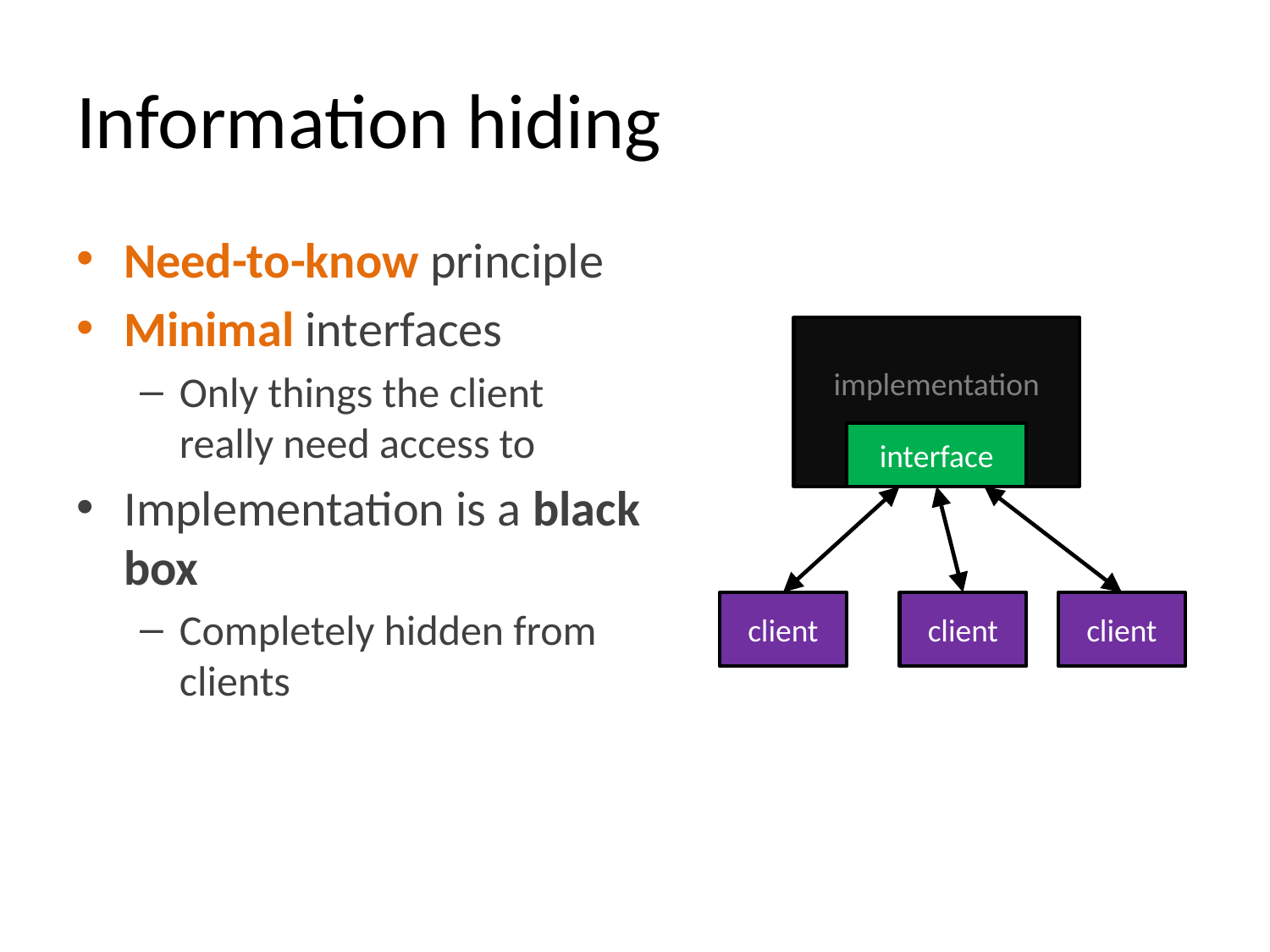

# Information hiding
Need-to-know principle
Minimal interfaces
Only things the client really need access to
Implementation is a black box
Completely hidden from clients
implementation

interface
client
client
client